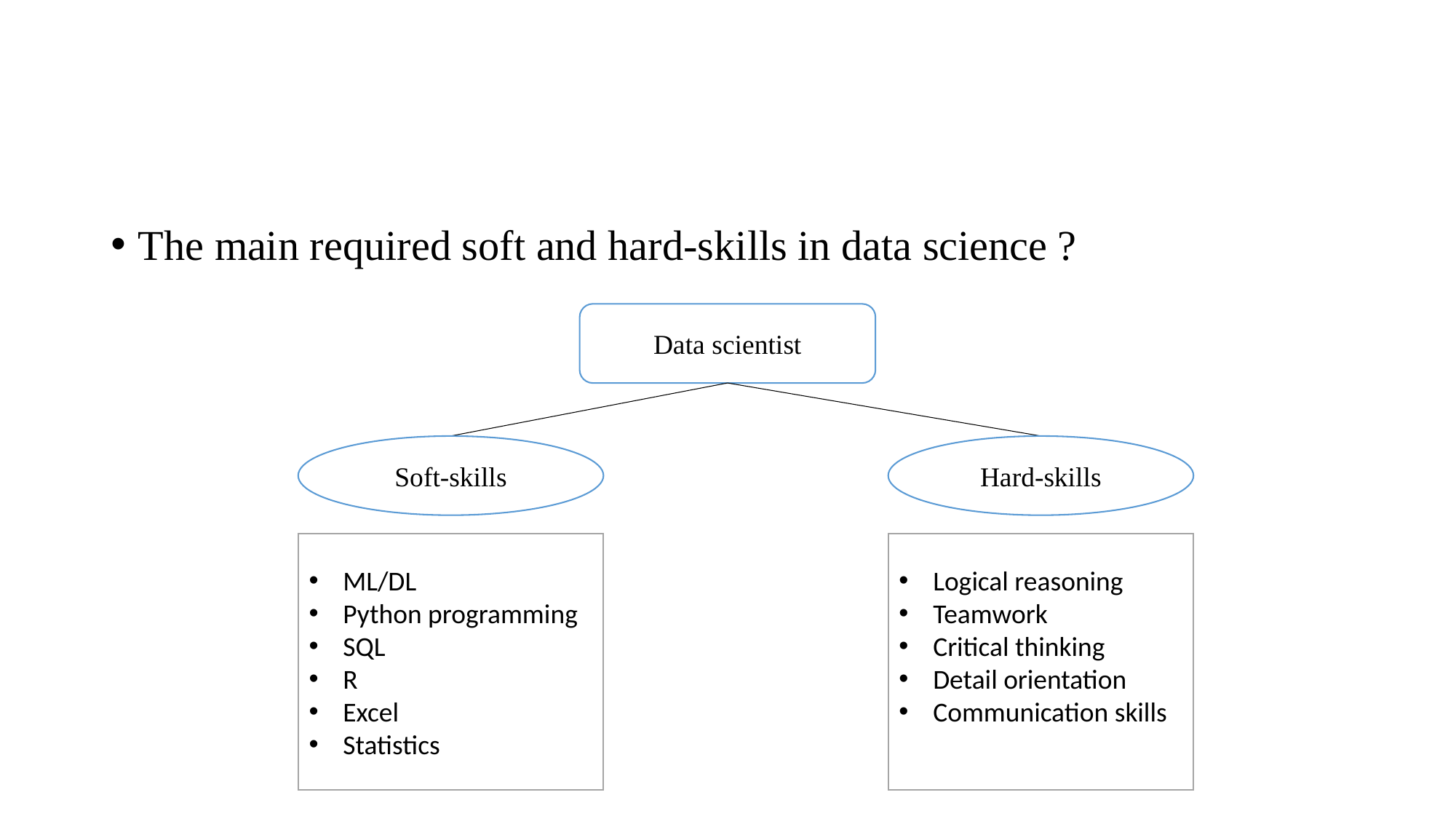

The main required soft and hard-skills in data science ?
Data scientist
Soft-skills
Hard-skills
ML/DL
Python programming
SQL
R
Excel
Statistics
Logical reasoning
Teamwork
Critical thinking
Detail orientation
Communication skills